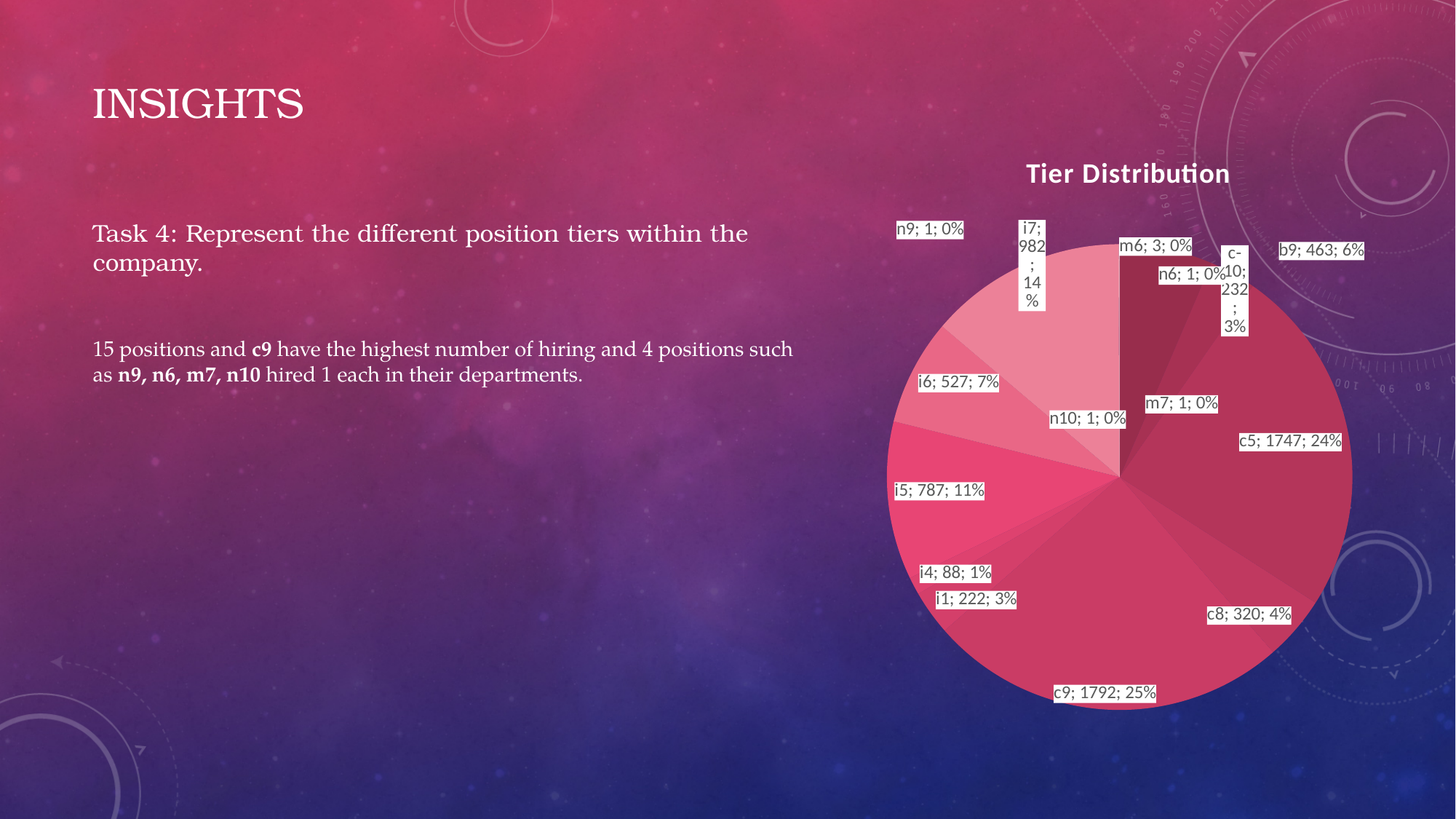

# InSIGHTS

### Chart: Average salary

| Category |
|---|

### Chart: Tier Distribution

| Category | Total |
|---|---|
| b9 | 463.0 |
| c-10 | 232.0 |
| c5 | 1747.0 |
| c8 | 320.0 |
| c9 | 1792.0 |
| i1 | 222.0 |
| i4 | 88.0 |
| i5 | 787.0 |
| i6 | 527.0 |
| i7 | 982.0 |
| m6 | 3.0 |
| m7 | 1.0 |
| n10 | 1.0 |
| n6 | 1.0 |
| n9 | 1.0 |
Task 4: Represent the different position tiers within the company.

15 positions and c9 have the highest number of hiring and 4 positions such as n9, n6, m7, n10 hired 1 each in their departments.